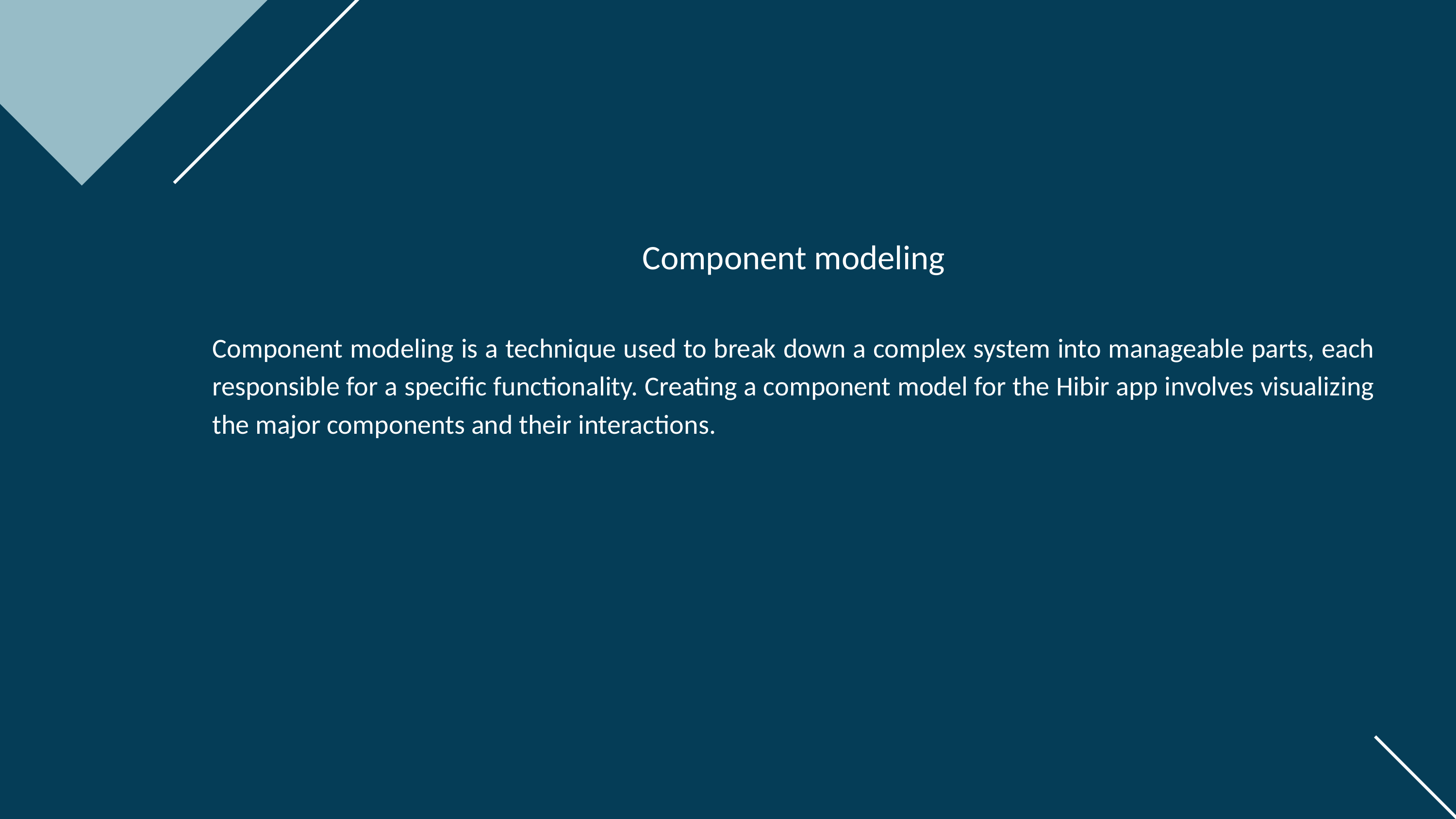

| Component modeling Component modeling is a technique used to break down a complex system into manageable parts, each responsible for a specific functionality. Creating a component model for the Hibir app involves visualizing the major components and their interactions. |
| --- |
|  |